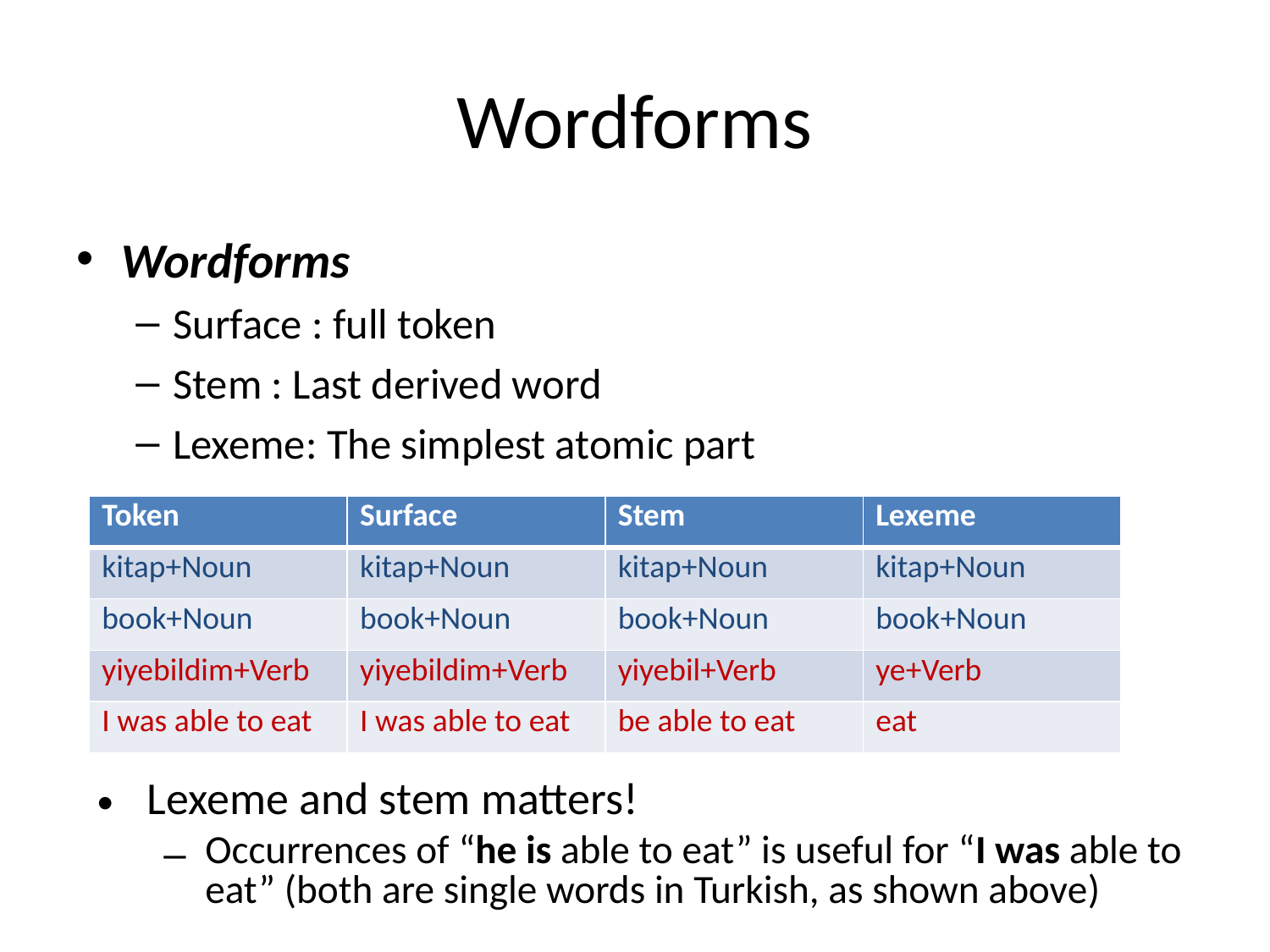

# Wordforms
Wordforms
Surface : full token
Stem : Last derived word
Lexeme: The simplest atomic part
| Token | Surface | Stem | Lexeme |
| --- | --- | --- | --- |
| kitap+Noun | kitap+Noun | kitap+Noun | kitap+Noun |
| book+Noun | book+Noun | book+Noun | book+Noun |
| yiyebildim+Verb | yiyebildim+Verb | yiyebil+Verb | ye+Verb |
| I was able to eat | I was able to eat | be able to eat | eat |
Lexeme and stem matters!
Occurrences of “he is able to eat” is useful for “I was able to eat” (both are single words in Turkish, as shown above)